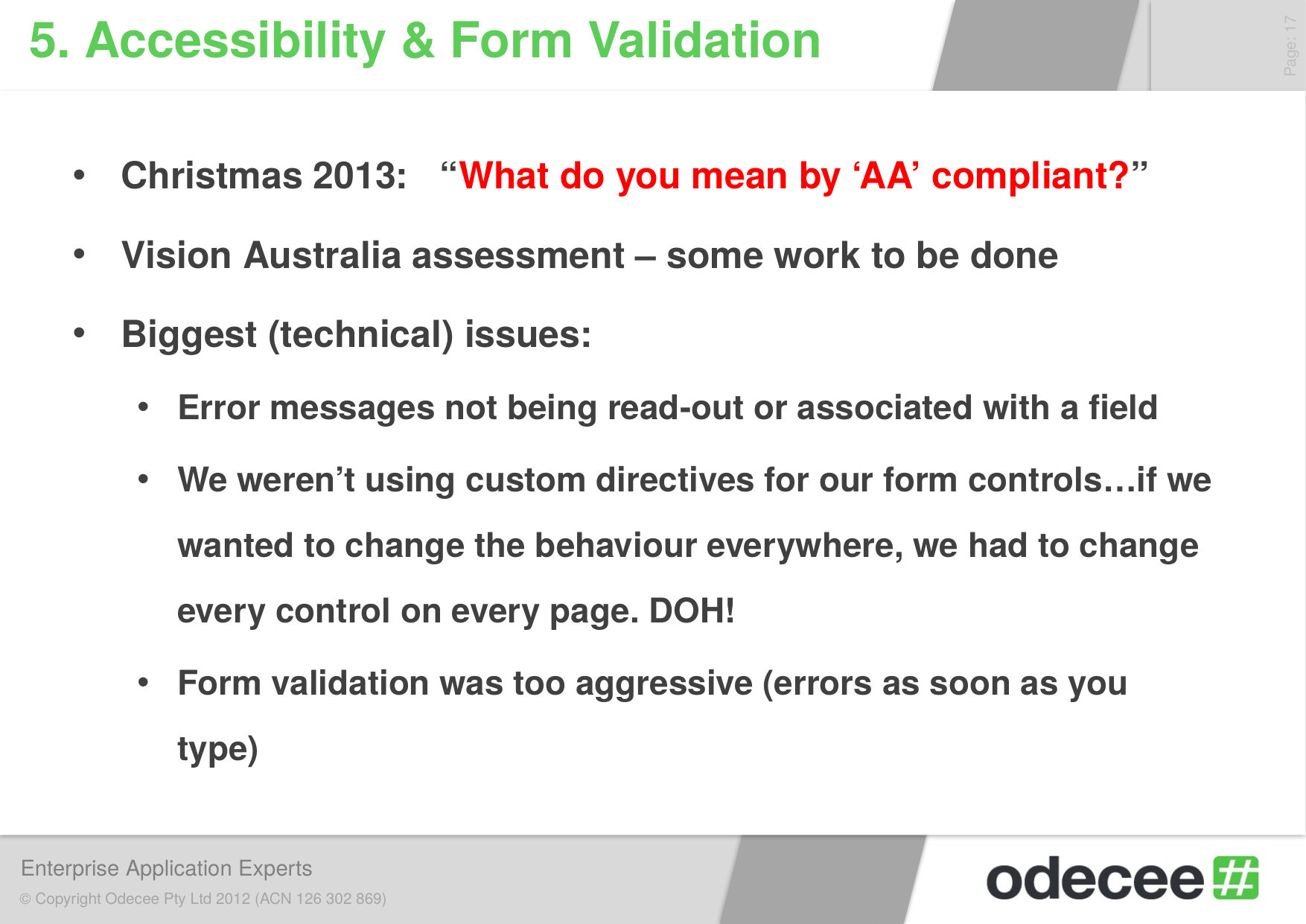

# 5. Accessibility & Form Validation
Christmas 2013:   “What do you mean by ‘AA’ compliant?”
Vision Australia assessment – some work to be done
Biggest (technical) issues:
Error messages not being read-out or associated with a field
We weren’t using custom directives for our form controls…if we wanted to change the behaviour everywhere, we had to change every control on every page. DOH!
Form validation was too aggressive (errors as soon as you type)